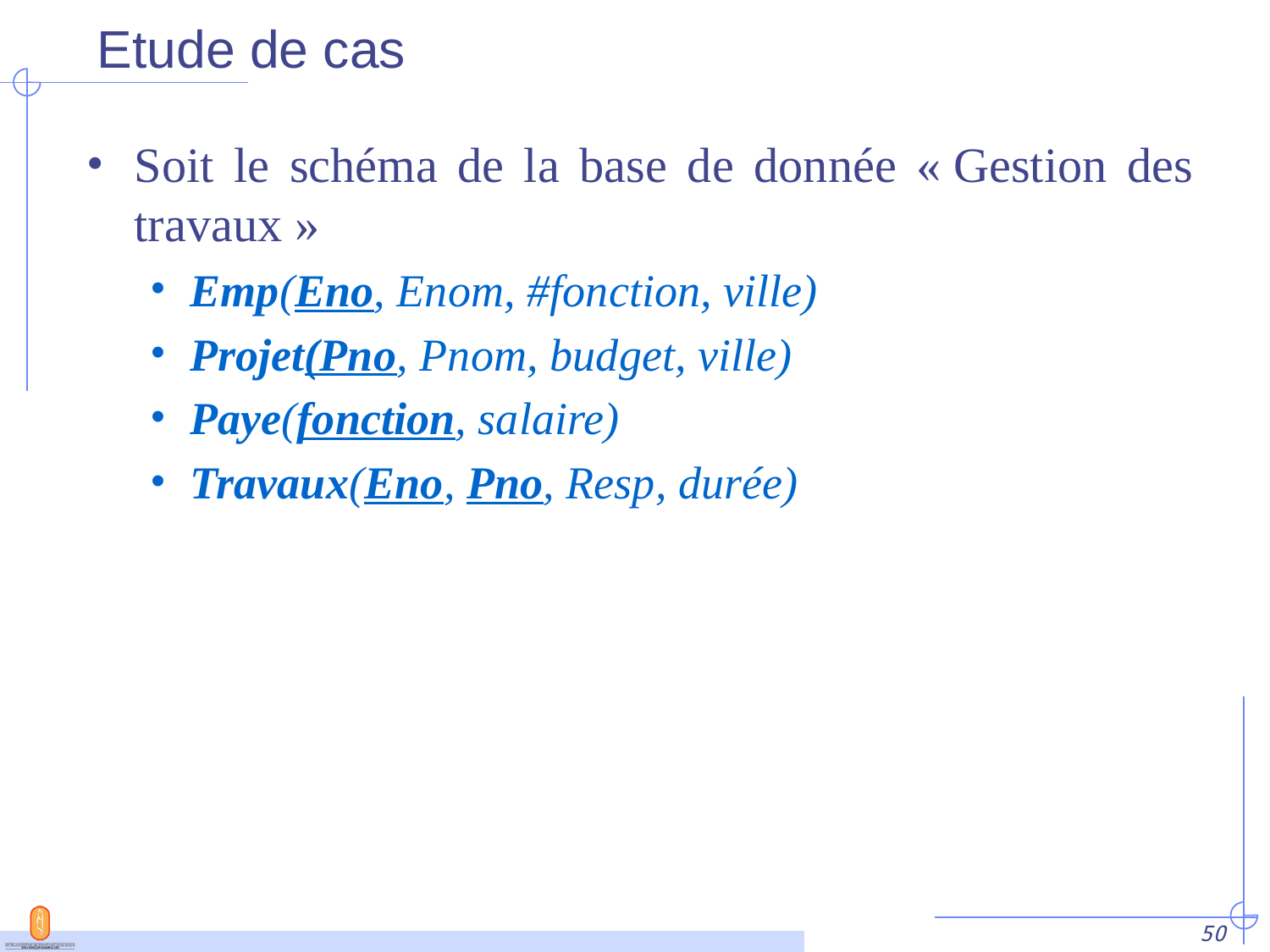

# Etude de cas
Soit le schéma de la base de donnée « Gestion des travaux »
Emp(Eno, Enom, #fonction, ville)
Projet(Pno, Pnom, budget, ville)
Paye(fonction, salaire)
Travaux(Eno, Pno, Resp, durée)

50